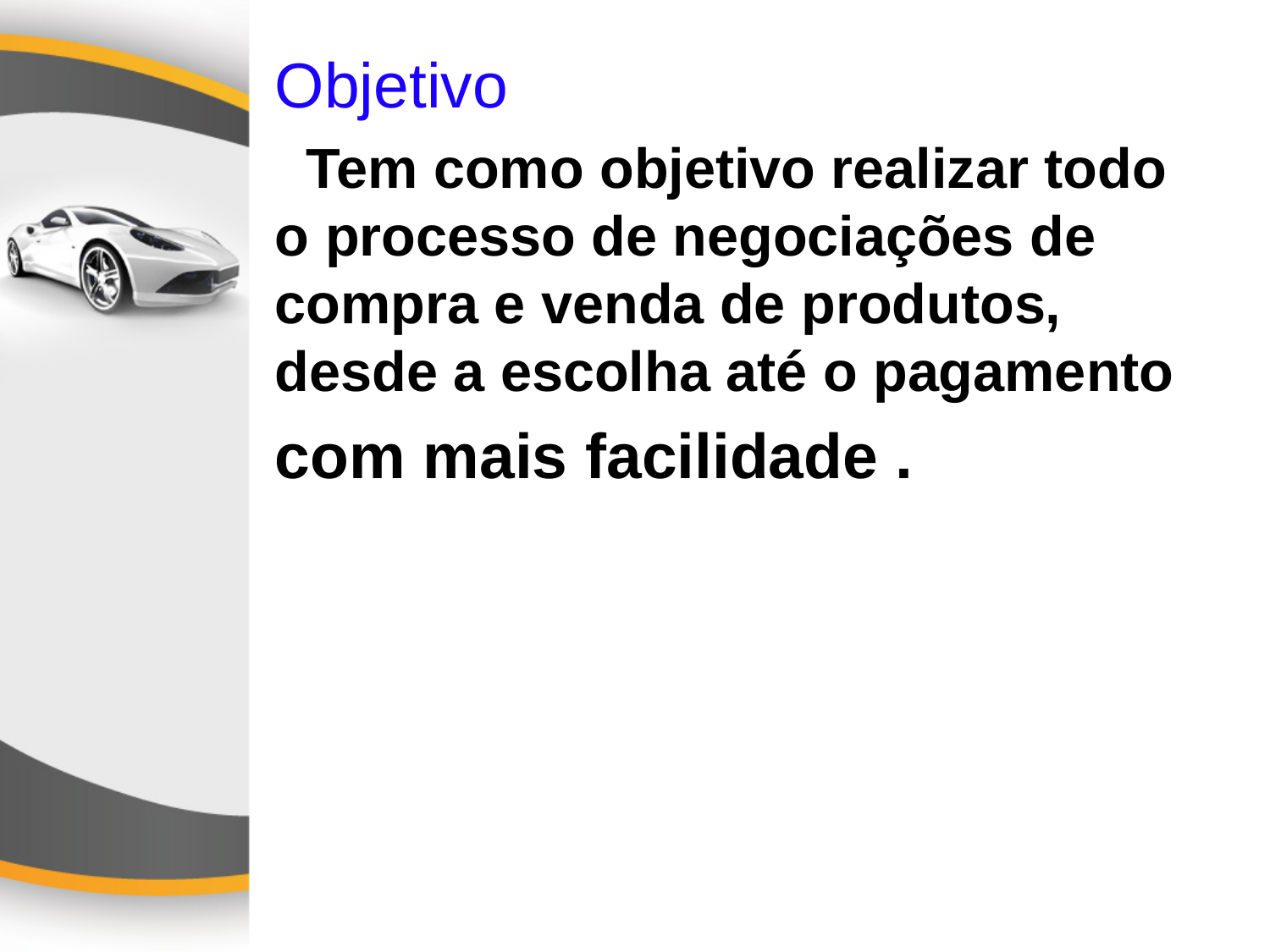

Objetivo
  Tem como objetivo realizar todo o processo de negociações de compra e venda de produtos, desde a escolha até o pagamento
com mais facilidade .

#